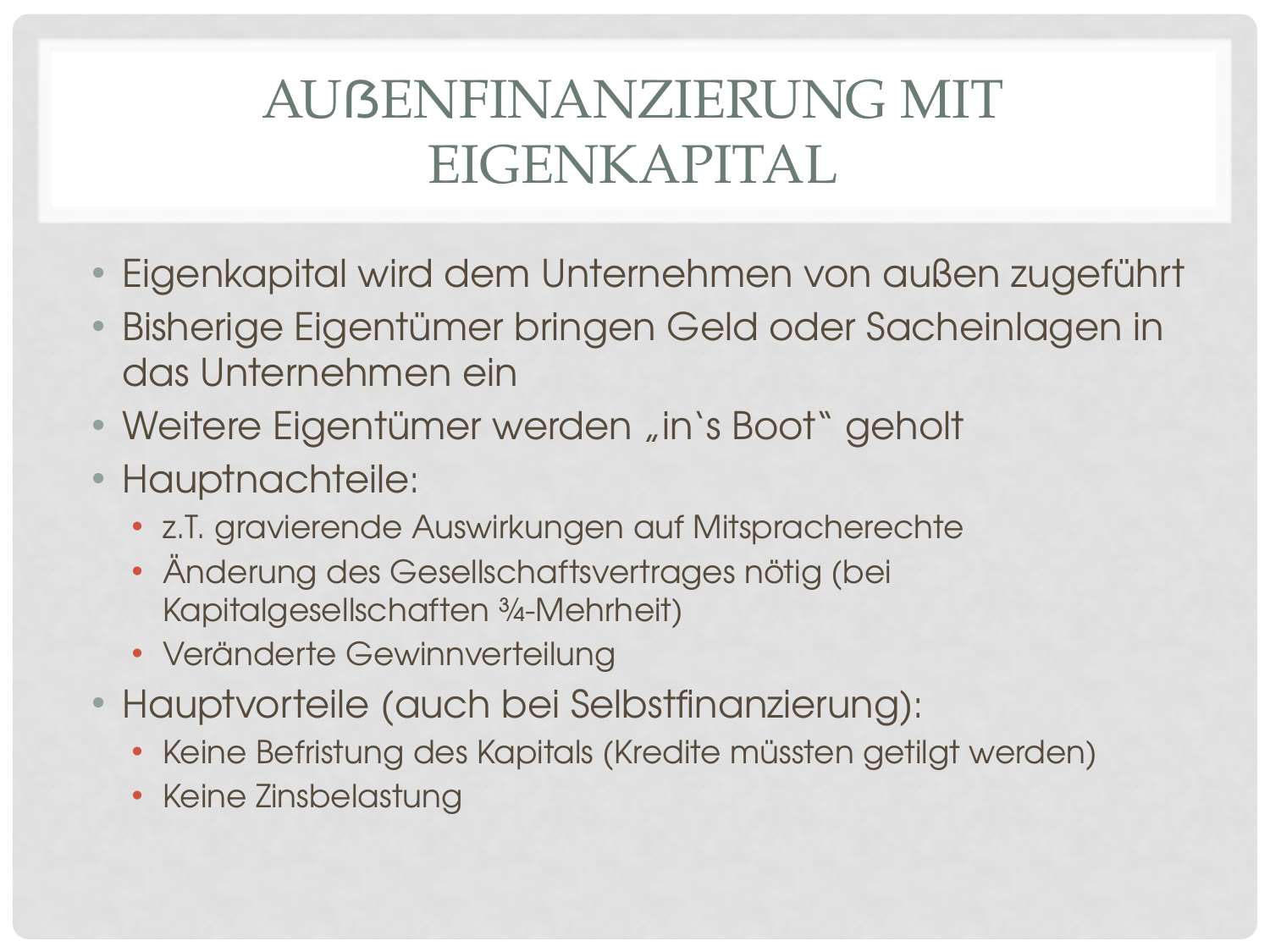

# Außenfinanzierung mit eigenkapital
Eigenkapital wird dem Unternehmen von außen zugeführt
Bisherige Eigentümer bringen Geld oder Sacheinlagen in das Unternehmen ein
Weitere Eigentümer werden „in‘s Boot“ geholt
Hauptnachteile:
z.T. gravierende Auswirkungen auf Mitspracherechte
Änderung des Gesellschaftsvertrages nötig (bei Kapitalgesellschaften ¾-Mehrheit)
Veränderte Gewinnverteilung
Hauptvorteile (auch bei Selbstfinanzierung):
Keine Befristung des Kapitals (Kredite müssten getilgt werden)
Keine Zinsbelastung